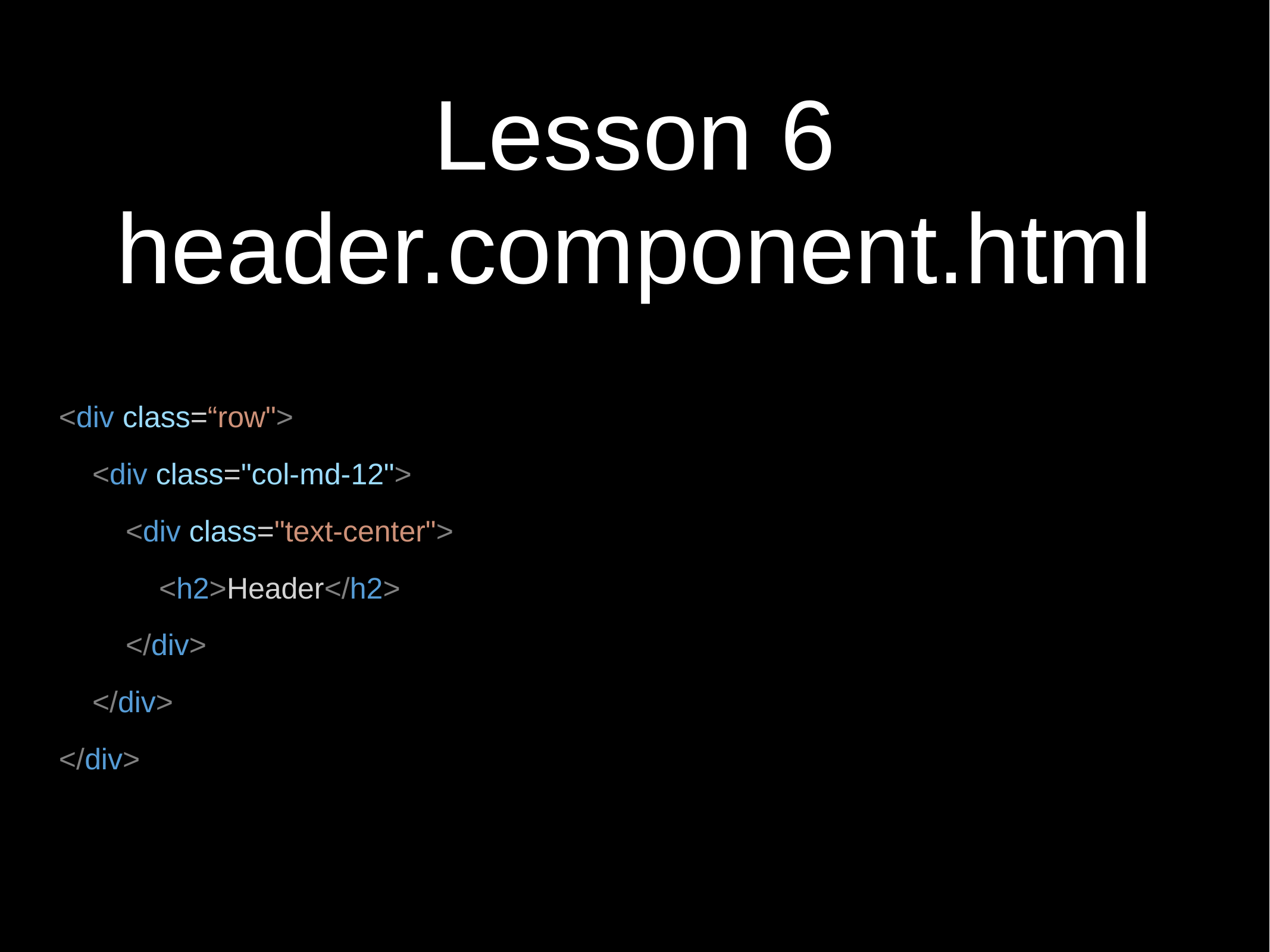

# Lesson 6
header.component.html
<div class=“row">
    <div class="col-md-12">
        <div class="text-center">
            <h2>Header</h2>
        </div>
    </div>
</div>